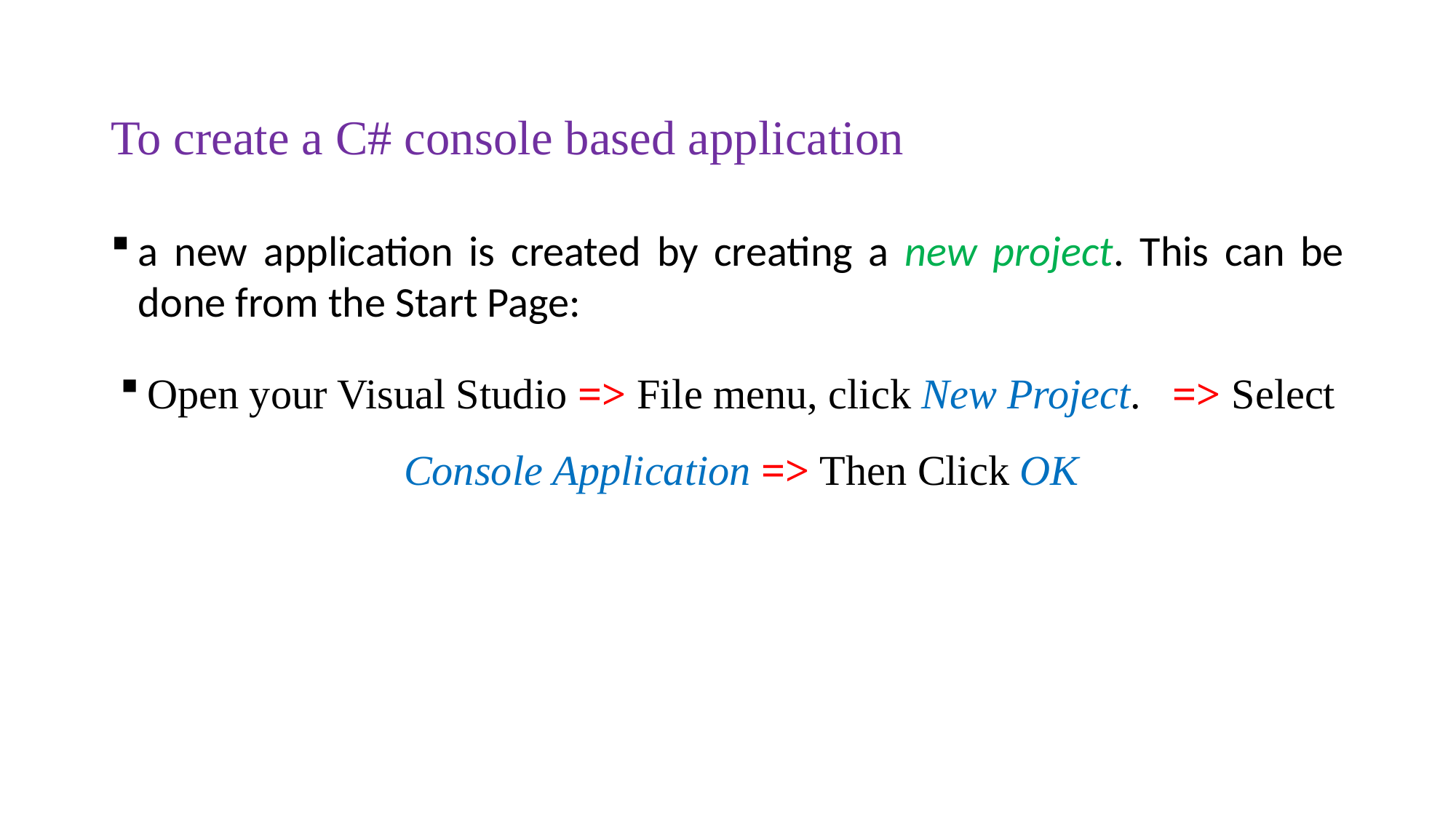

# To create a C# console based application
a new application is created by creating a new project. This can be done from the Start Page:
Open your Visual Studio => File menu, click New Project.   => Select Console Application => Then Click OK